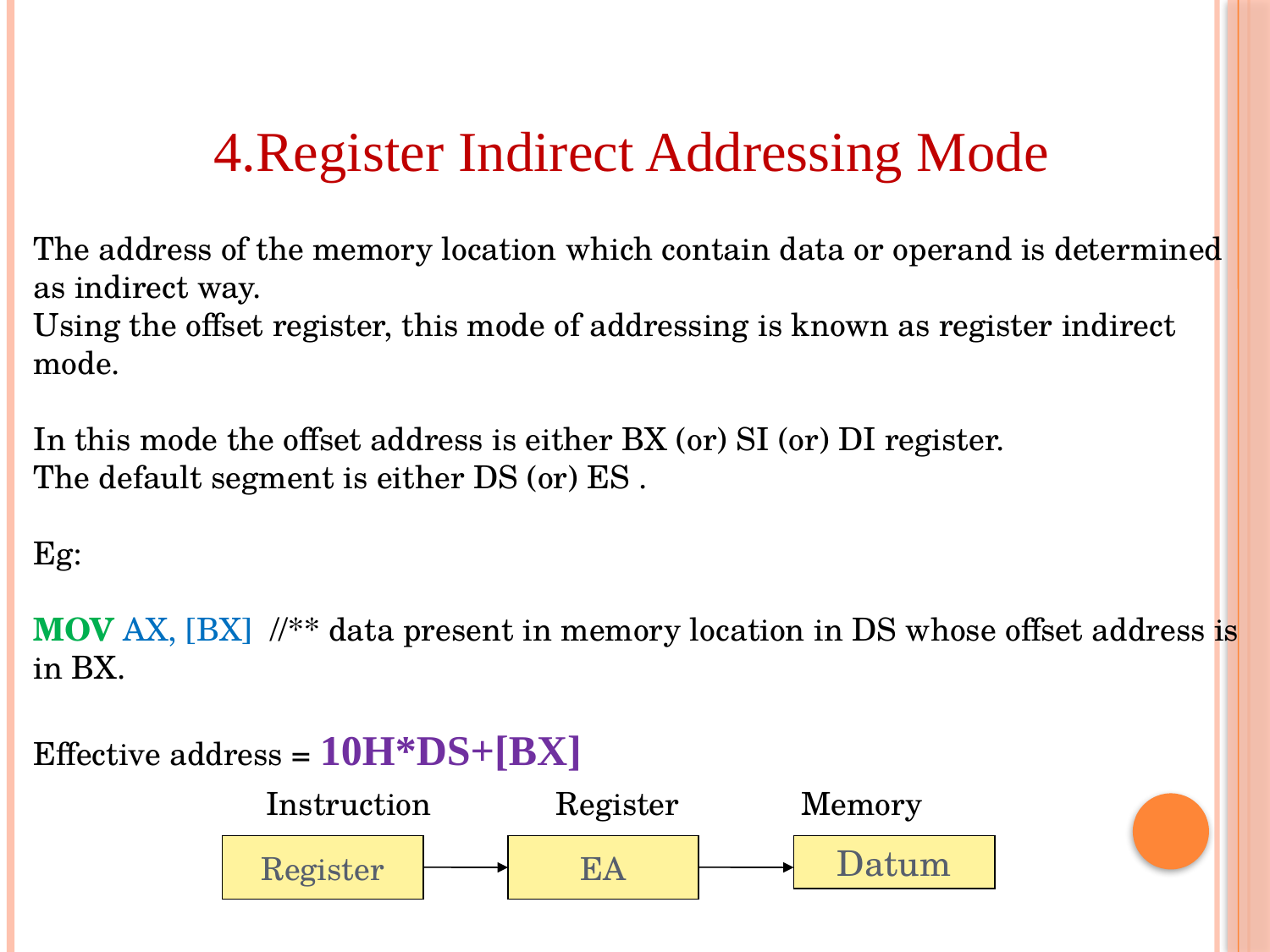

4.Register Indirect Addressing Mode
The address of the memory location which contain data or operand is determined as indirect way.
Using the offset register, this mode of addressing is known as register indirect mode.

In this mode the offset address is either BX (or) SI (or) DI register.
The default segment is either DS (or) ES .

Eg:

MOV AX, [BX]  //** data present in memory location in DS whose offset address is in BX.

Effective address = 10H*DS+[BX]

Instruction	    Register	   Memory
Register
EA
Datum